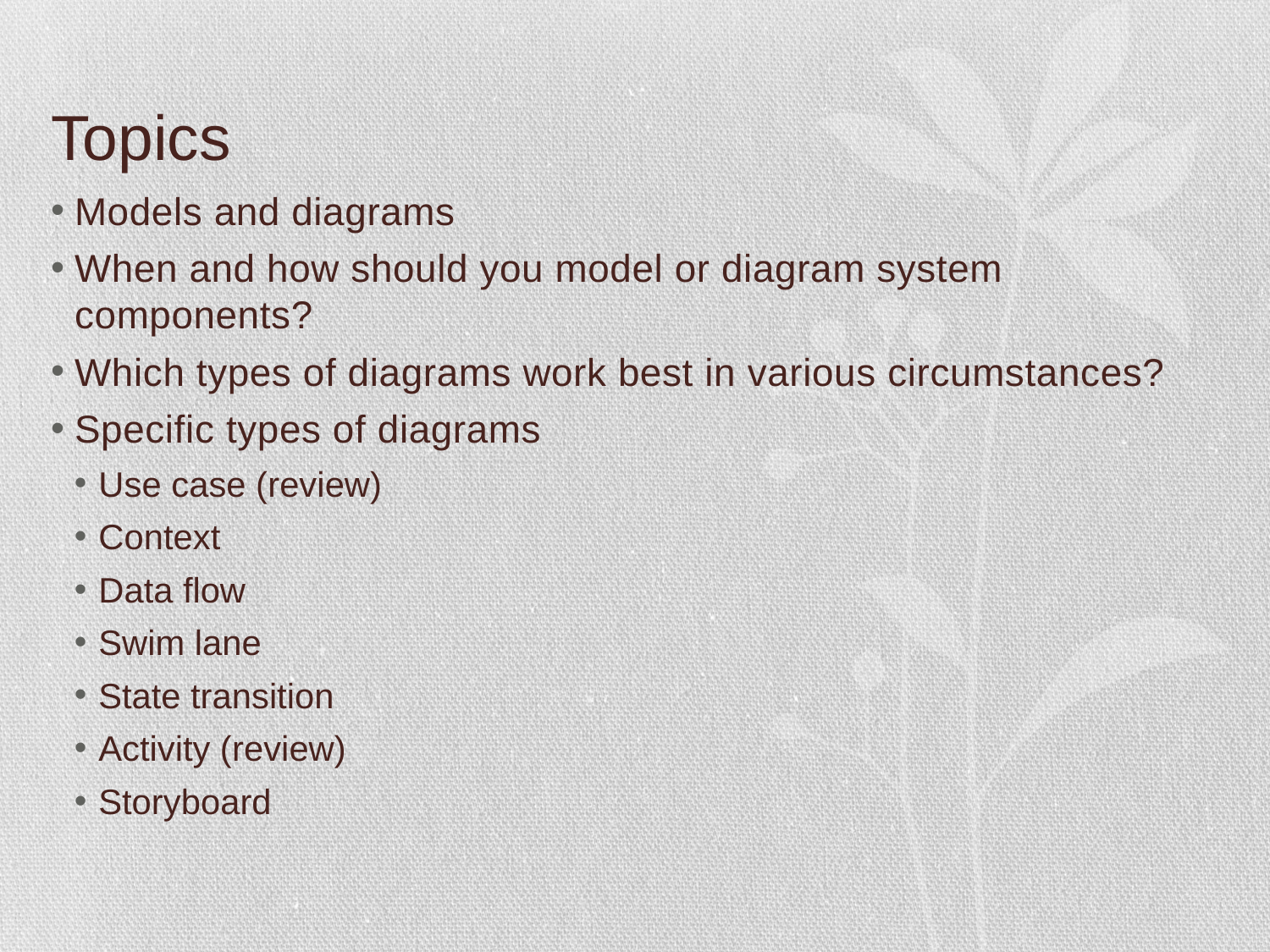

# Topics
Models and diagrams
When and how should you model or diagram system components?
Which types of diagrams work best in various circumstances?
Specific types of diagrams
Use case (review)
Context
Data flow
Swim lane
State transition
Activity (review)
Storyboard